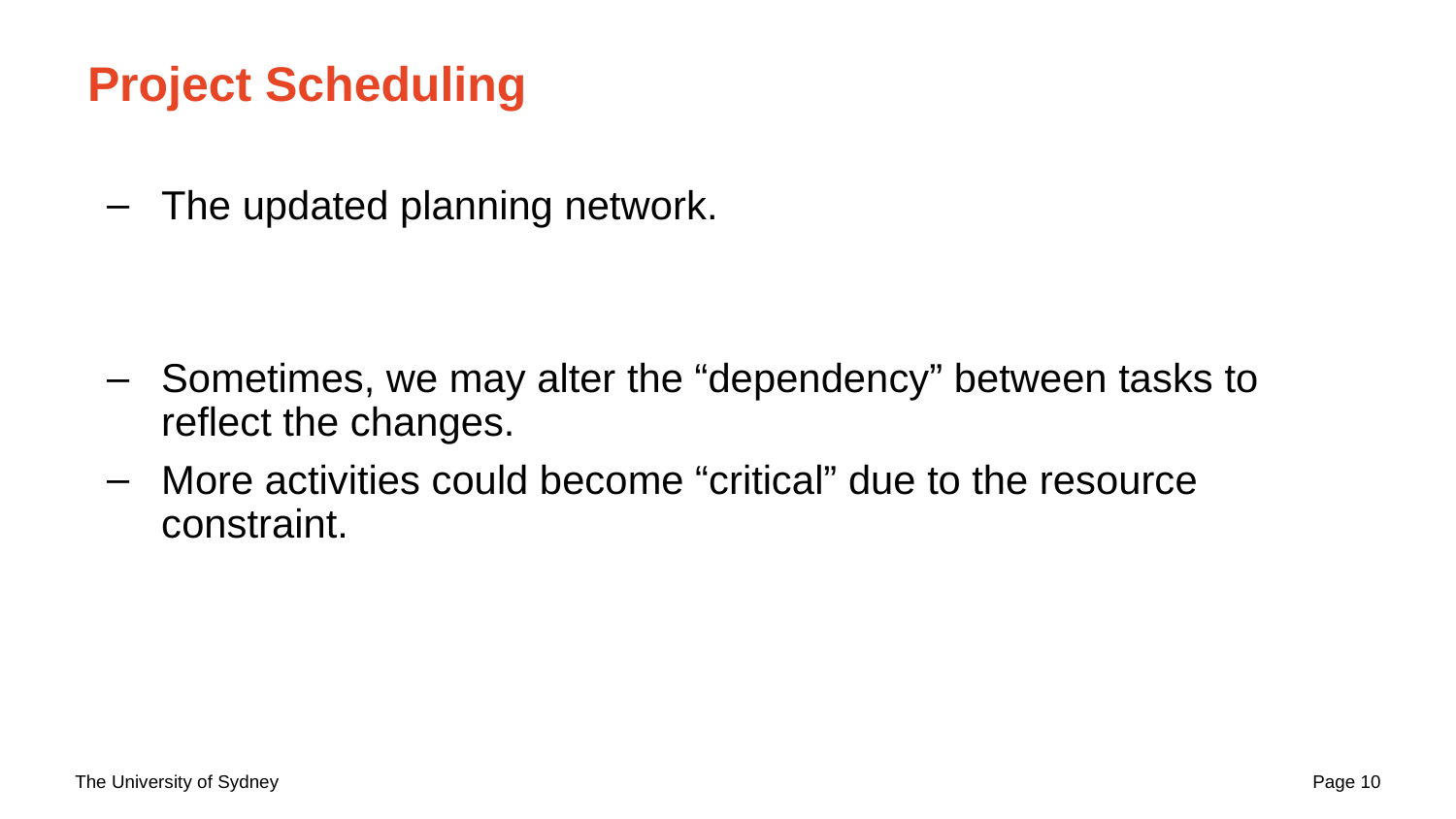

# Project Scheduling
The updated planning network.

Sometimes, we may alter the “dependency” between tasks to reflect the changes.
More activities could become “critical” due to the resource constraint.